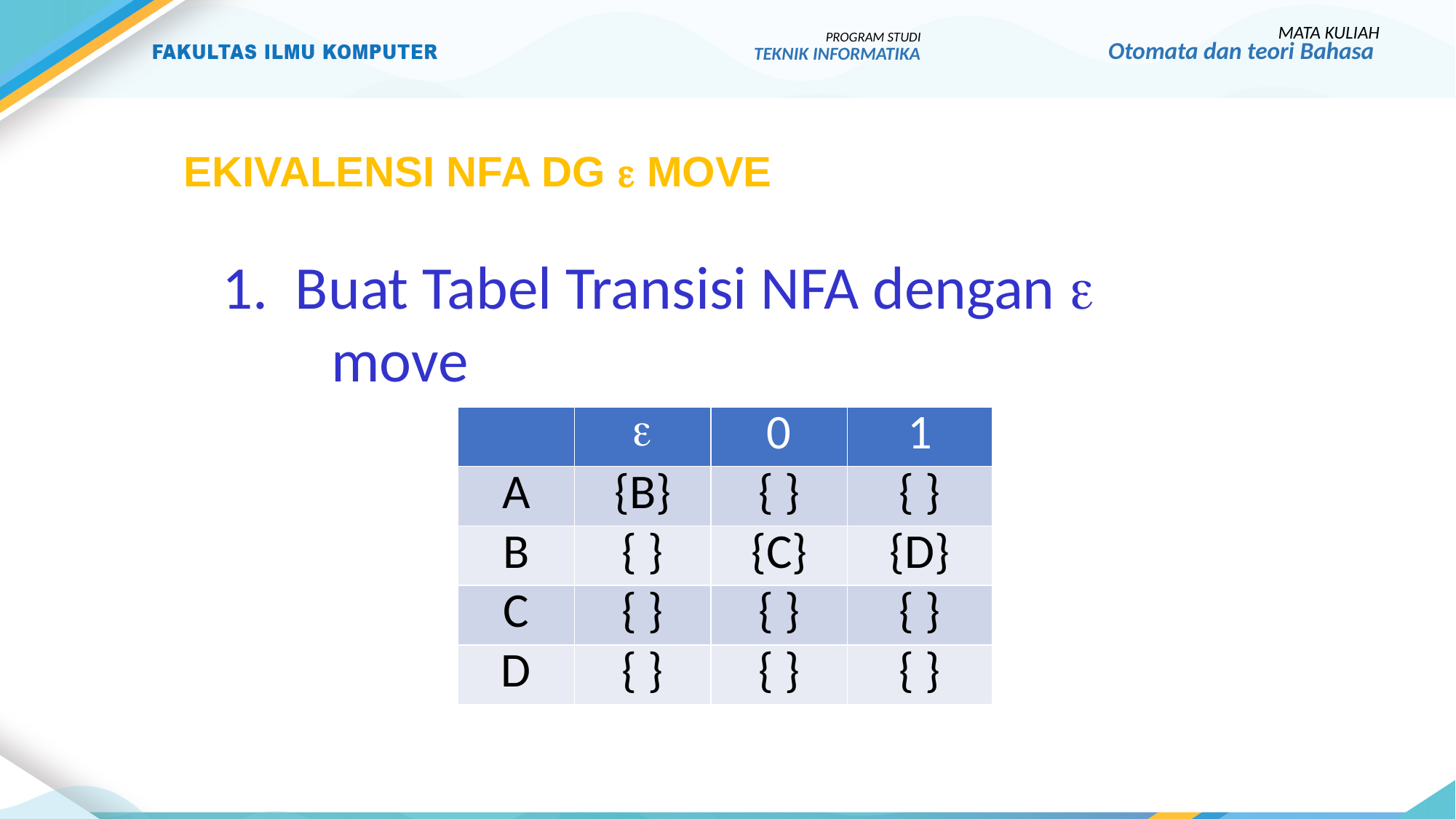

MATA KULIAH
Otomata dan teori Bahasa
PROGRAM STUDI
TEKNIK INFORMATIKA
# Ekivalensi Nfa dg ε move
	1.  Buat Tabel Transisi NFA dengan ε
		move

|  | ε | 0 | 1 |
| --- | --- | --- | --- |
| A | {B} | { } | { } |
| B | { } | {C} | {D} |
| C | { } | { } | { } |
| D | { } | { } | { } |